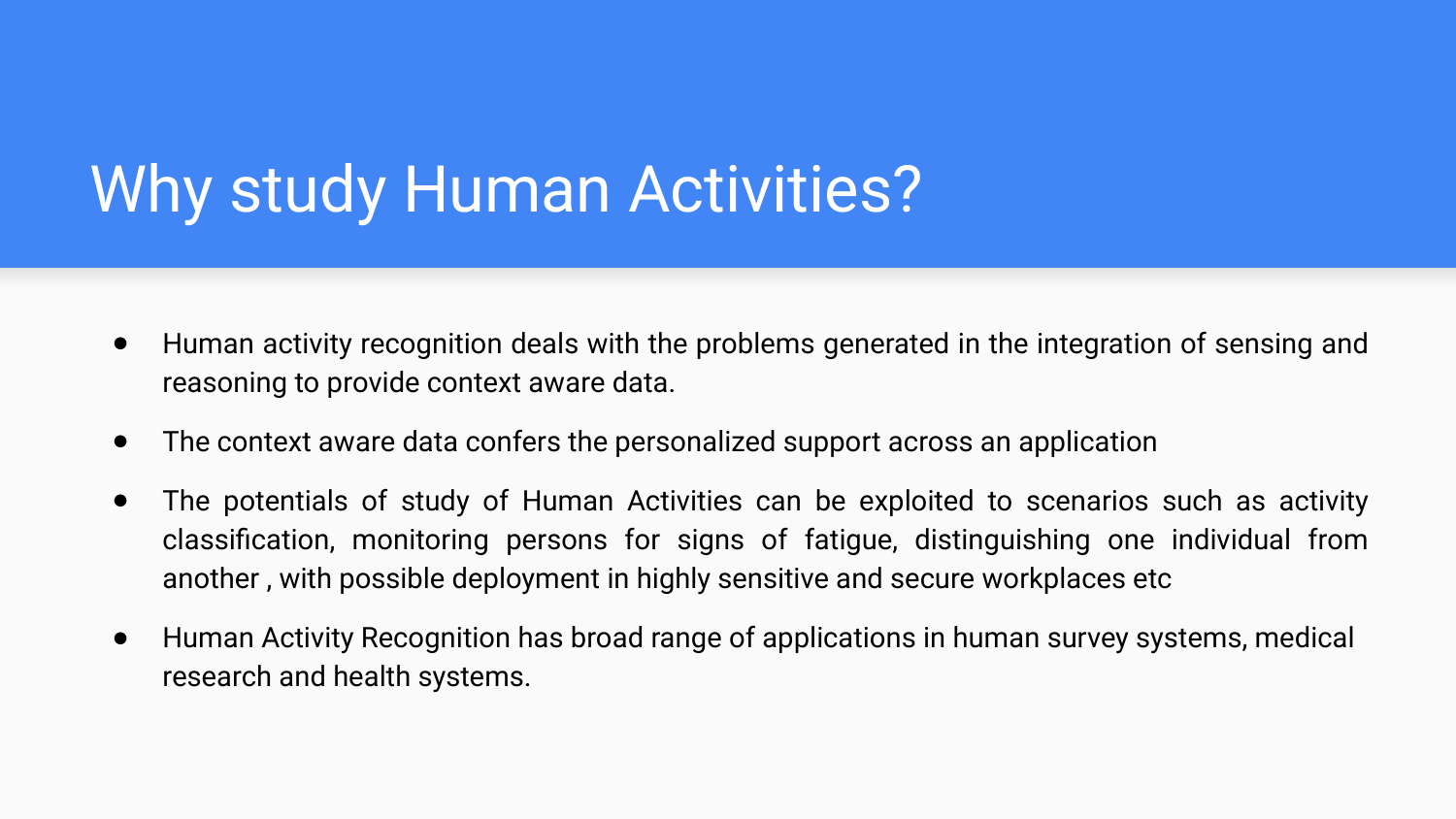

# Why study Human Activities?
Human activity recognition deals with the problems generated in the integration of sensing and reasoning to provide context aware data.
The context aware data confers the personalized support across an application
The potentials of study of Human Activities can be exploited to scenarios such as activity classification, monitoring persons for signs of fatigue, distinguishing one individual from another , with possible deployment in highly sensitive and secure workplaces etc
Human Activity Recognition has broad range of applications in human survey systems, medical research and health systems.